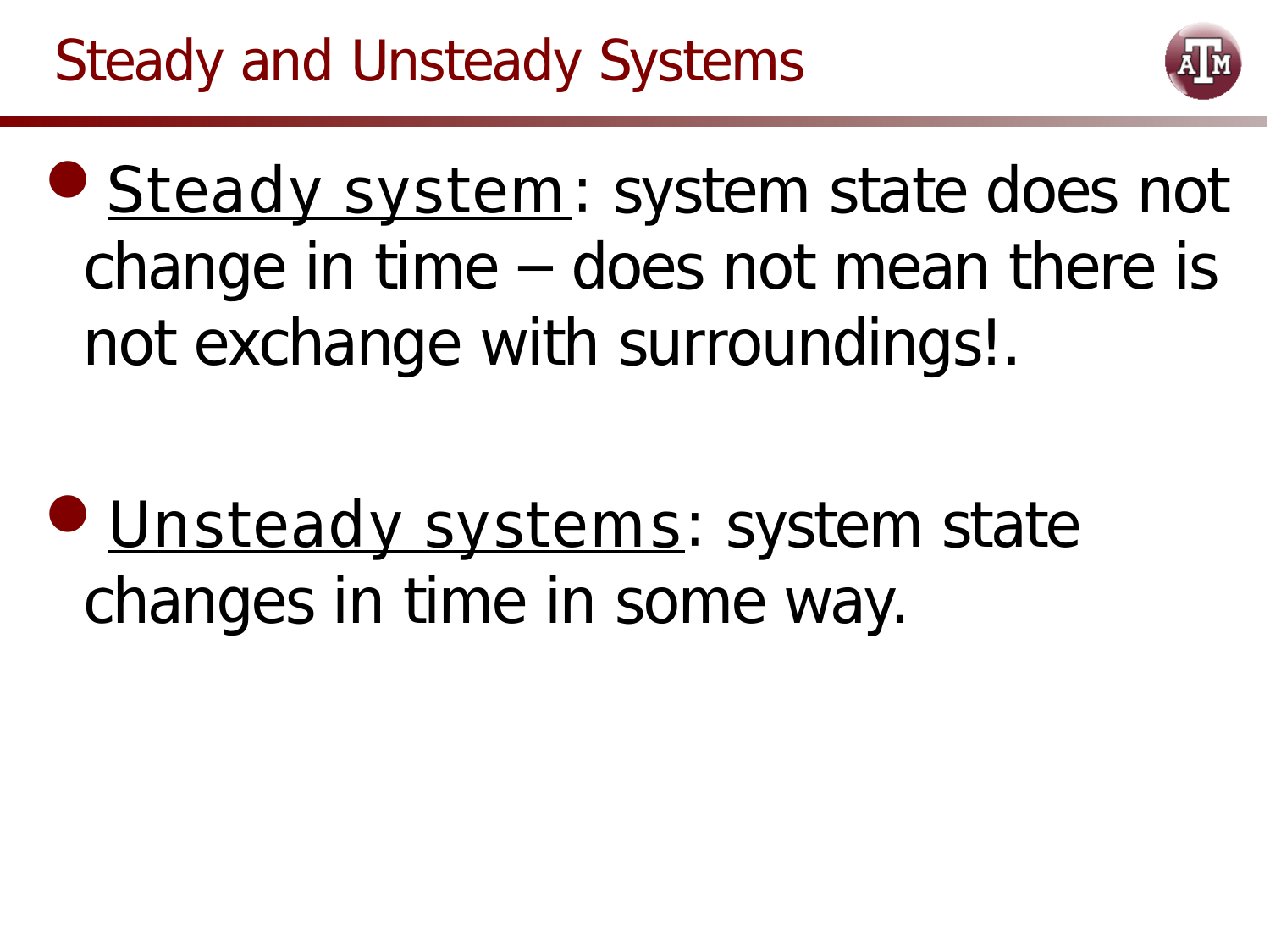

# Steady and Unsteady Systems
Steady system: system state does not change in time – does not mean there is not exchange with surroundings!.

Unsteady systems: system state changes in time in some way.